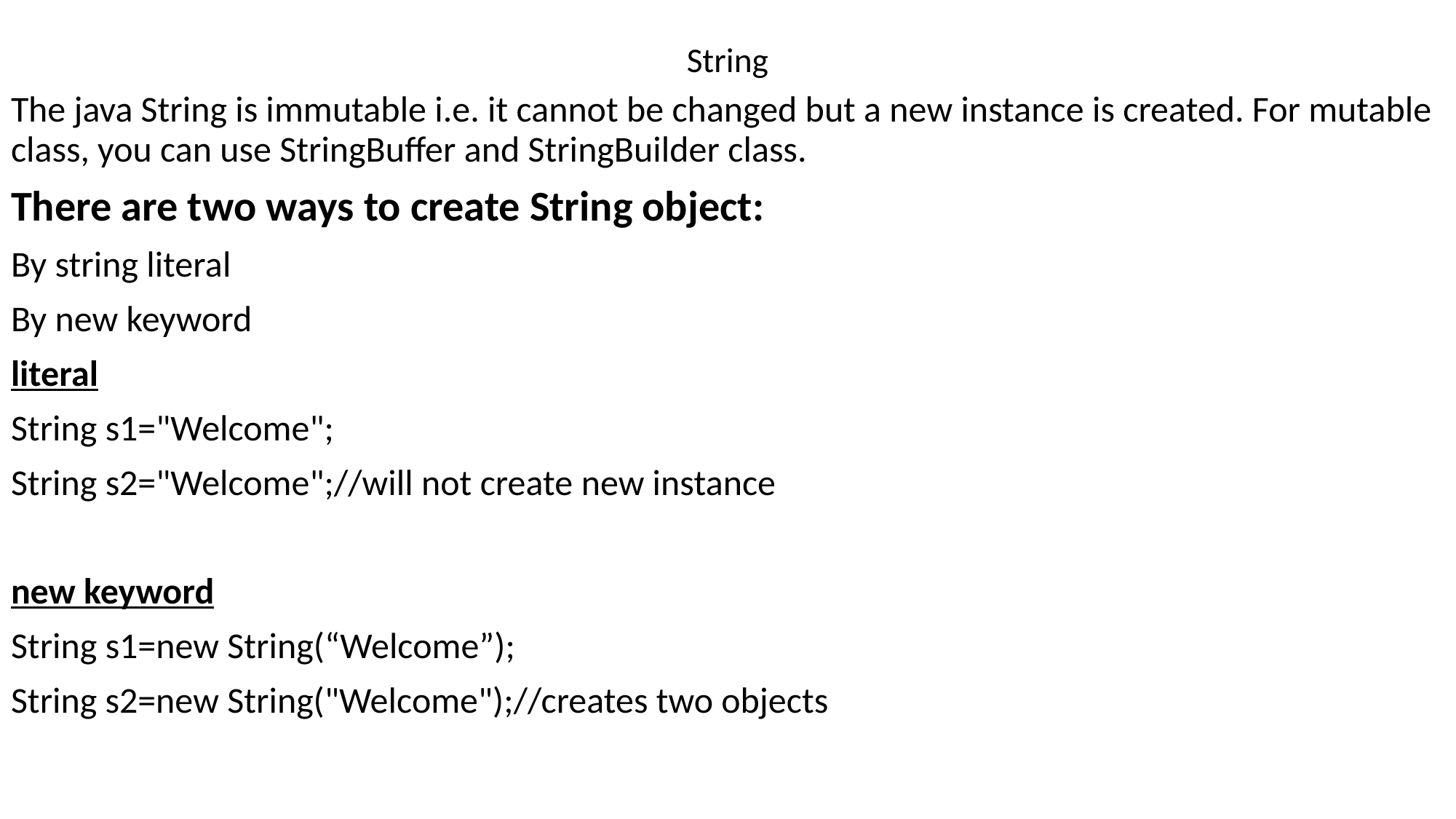

# String
The java String is immutable i.e. it cannot be changed but a new instance is created. For mutable class, you can use StringBuffer and StringBuilder class.
There are two ways to create String object:
By string literal
By new keyword
literal
String s1="Welcome";
String s2="Welcome";//will not create new instance

new keyword
String s1=new String(“Welcome”);
String s2=new String("Welcome");//creates two objects